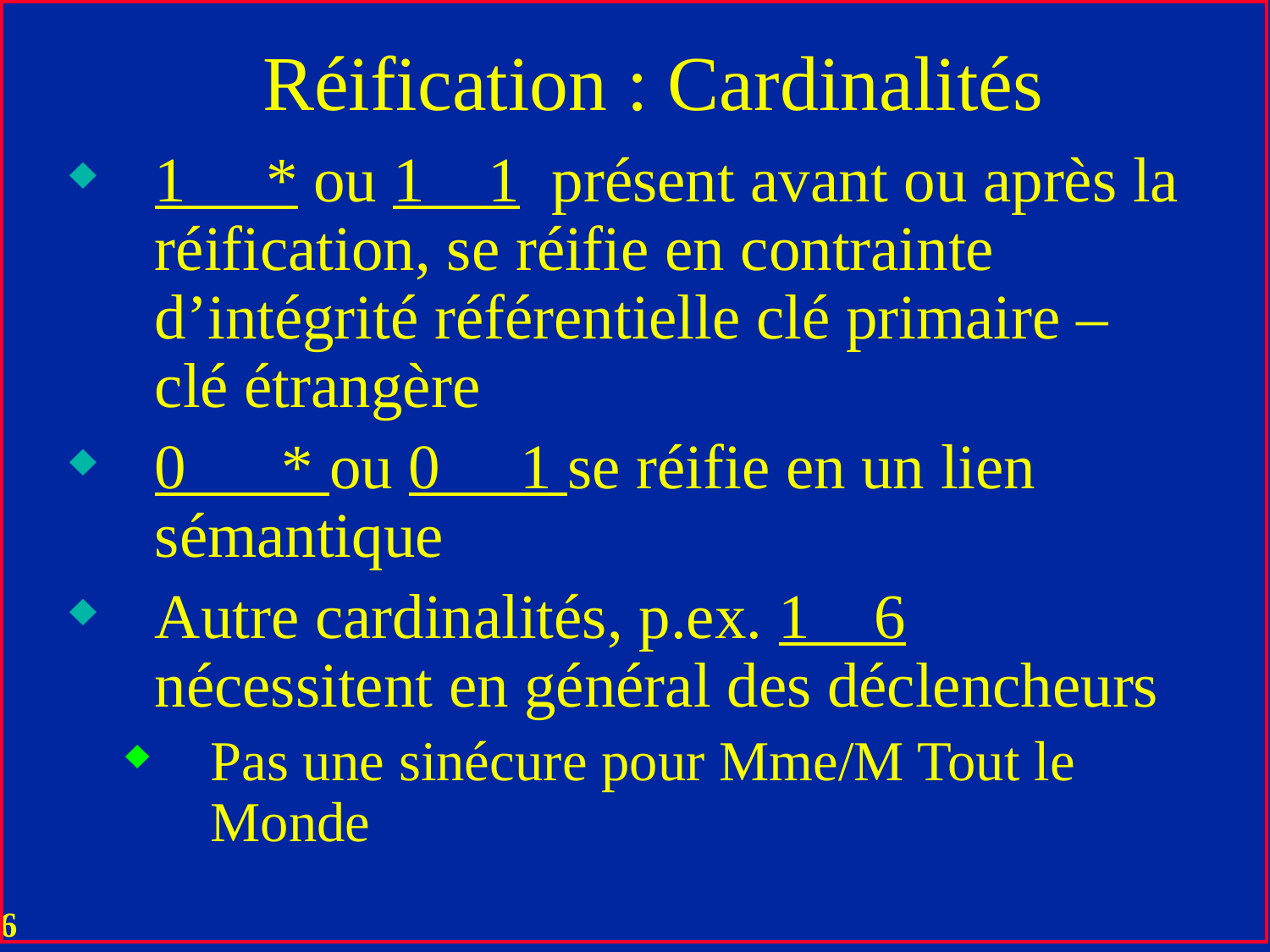

# Réification : Cardinalités
1     * ou 1    1  présent avant ou après la réification, se réifie en contrainte d’intégrité référentielle clé primaire – clé étrangère
0      * ou 0     1 se réifie en un lien sémantique
Autre cardinalités, p.ex. 1    6 nécessitent en général des déclencheurs
Pas une sinécure pour Mme/M Tout le Monde